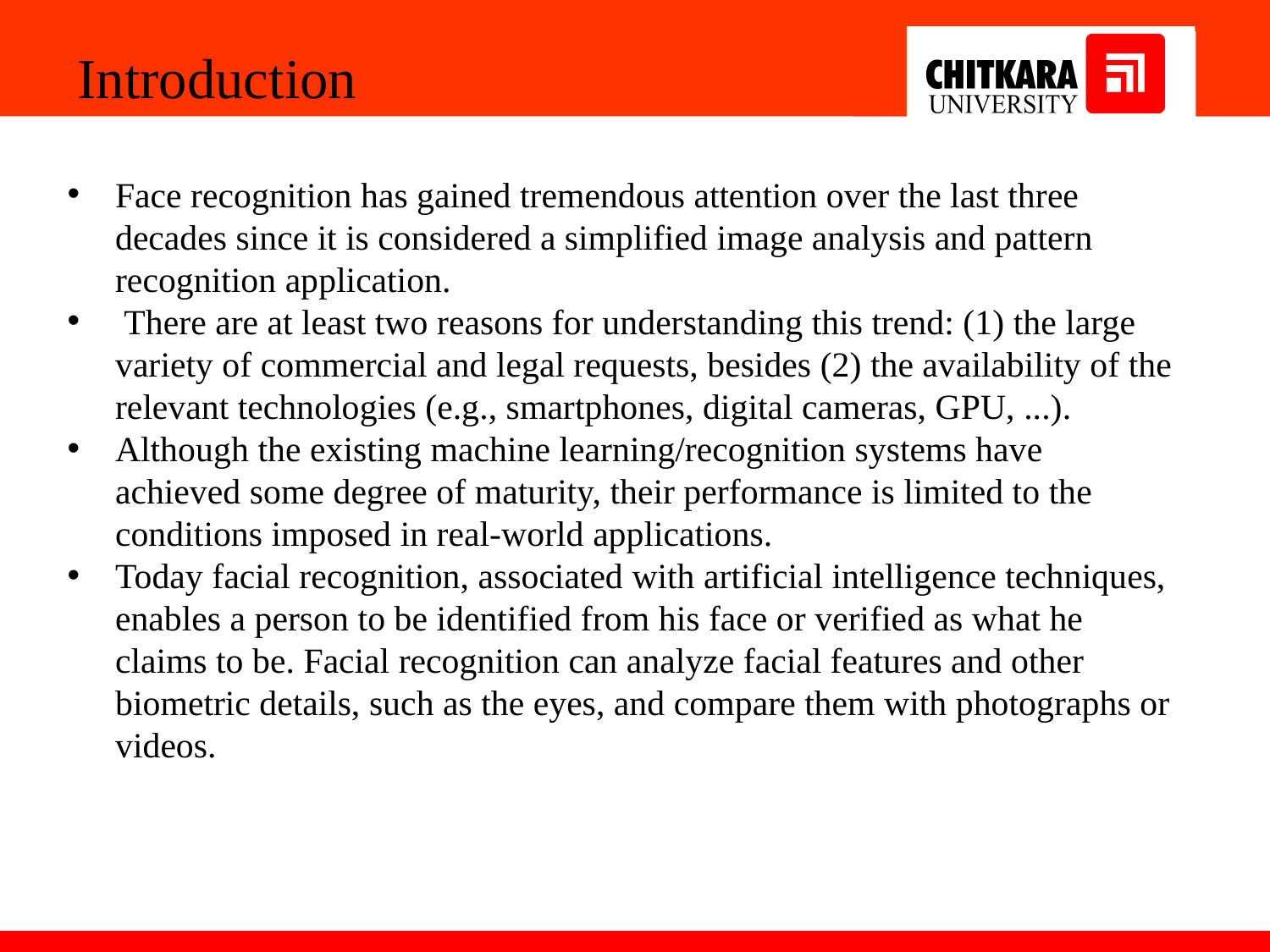

Introduction
Face recognition has gained tremendous attention over the last three decades since it is considered a simplified image analysis and pattern recognition application.
 There are at least two reasons for understanding this trend: (1) the large variety of commercial and legal requests, besides (2) the availability of the relevant technologies (e.g., smartphones, digital cameras, GPU, ...).
Although the existing machine learning/recognition systems have achieved some degree of maturity, their performance is limited to the conditions imposed in real-world applications.
Today facial recognition, associated with artificial intelligence techniques, enables a person to be identified from his face or verified as what he claims to be. Facial recognition can analyze facial features and other biometric details, such as the eyes, and compare them with photographs or videos.